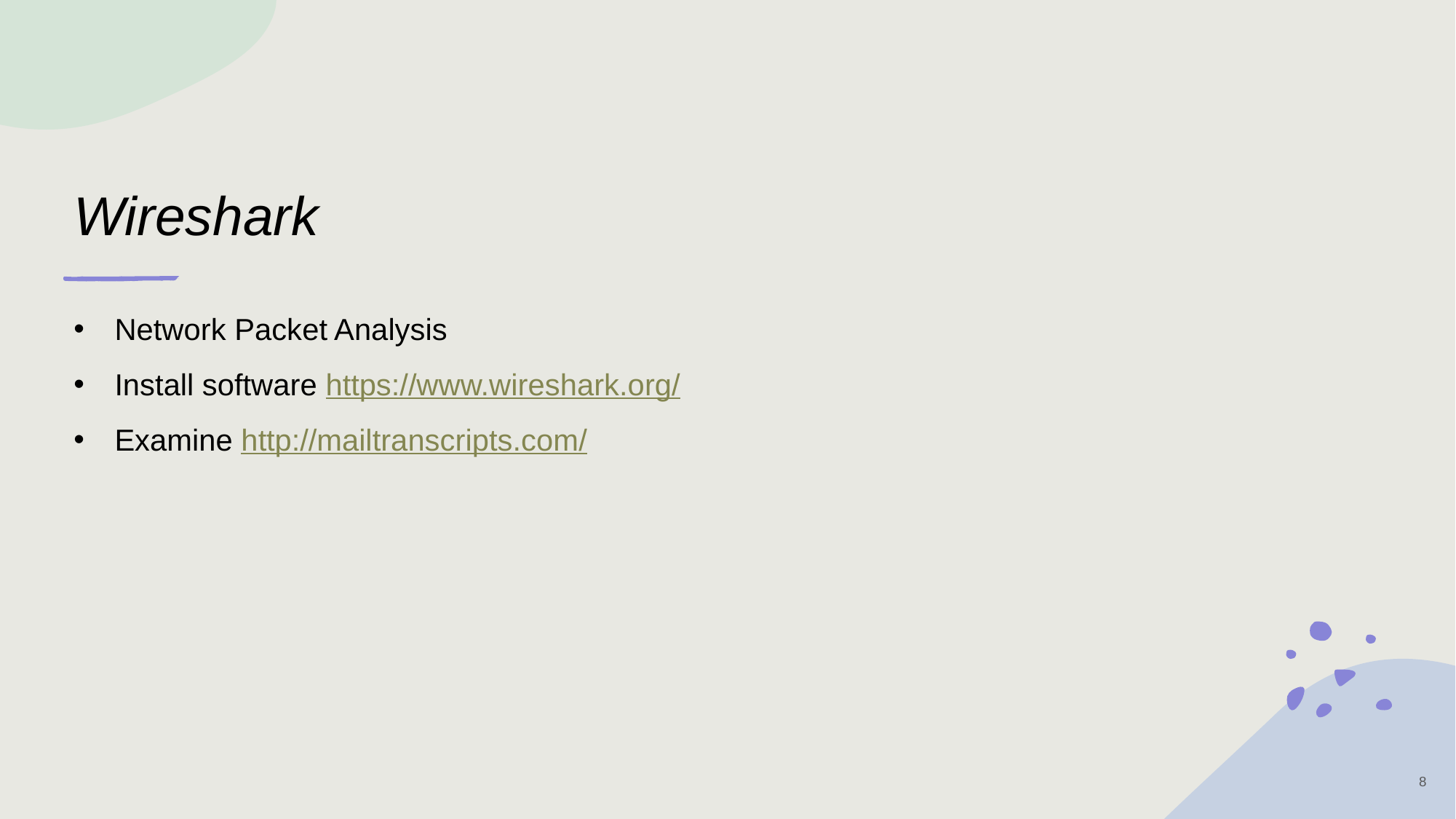

# Wireshark
Network Packet Analysis
Install software https://www.wireshark.org/
Examine http://mailtranscripts.com/
8